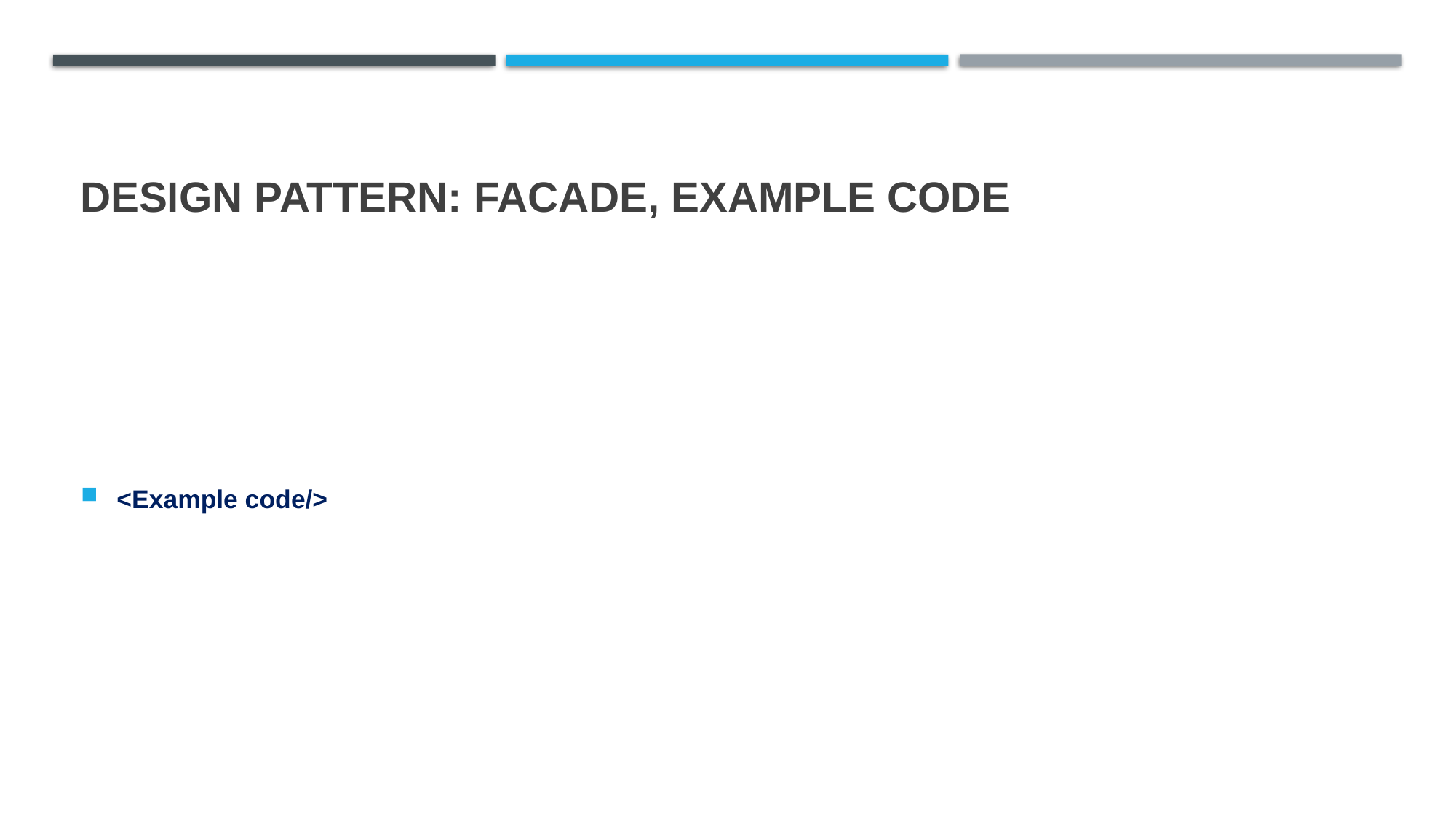

# Design Pattern: Facade, Example Code
<Example code/>